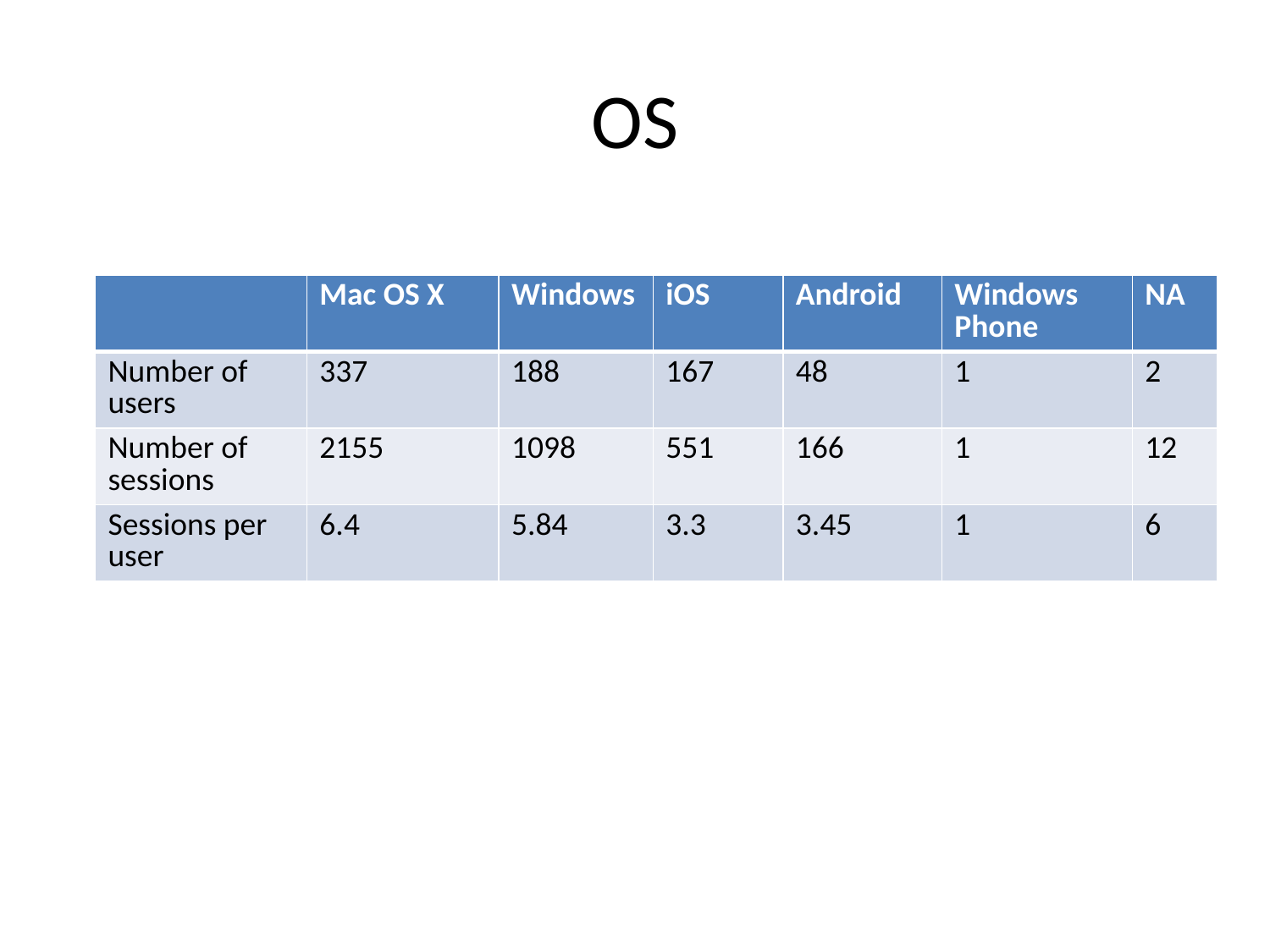

# OS
|  | Mac OS X | Windows | iOS | Android | Windows Phone | NA |
| --- | --- | --- | --- | --- | --- | --- |
| Number of users | 337 | 188 | 167 | 48 | 1 | 2 |
| Number of sessions | 2155 | 1098 | 551 | 166 | 1 | 12 |
| Sessions per user | 6.4 | 5.84 | 3.3 | 3.45 | 1 | 6 |